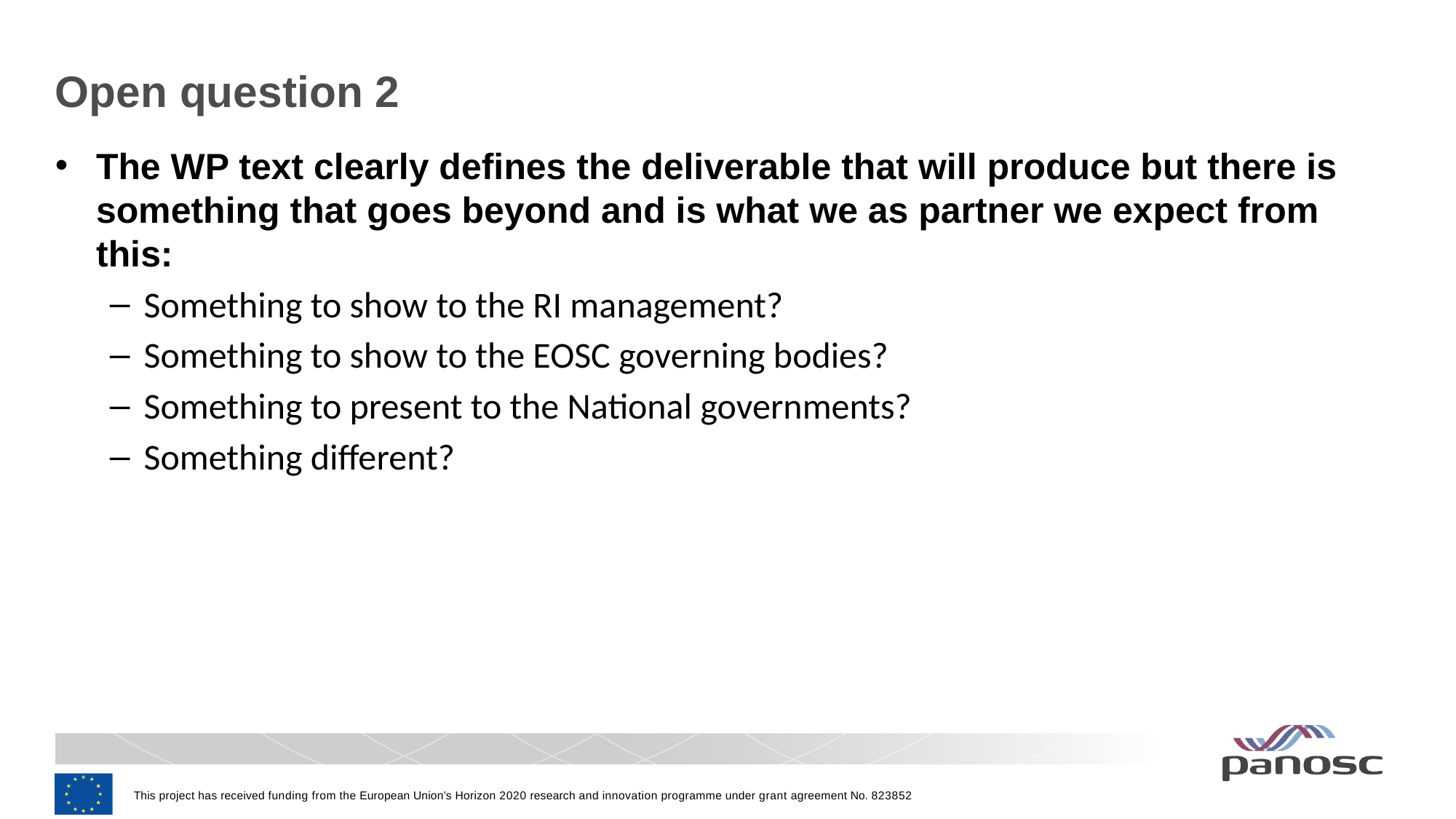

# Open question 2
The WP text clearly defines the deliverable that will produce but there is something that goes beyond and is what we as partner we expect from this:
Something to show to the RI management?
Something to show to the EOSC governing bodies?
Something to present to the National governments?
Something different?